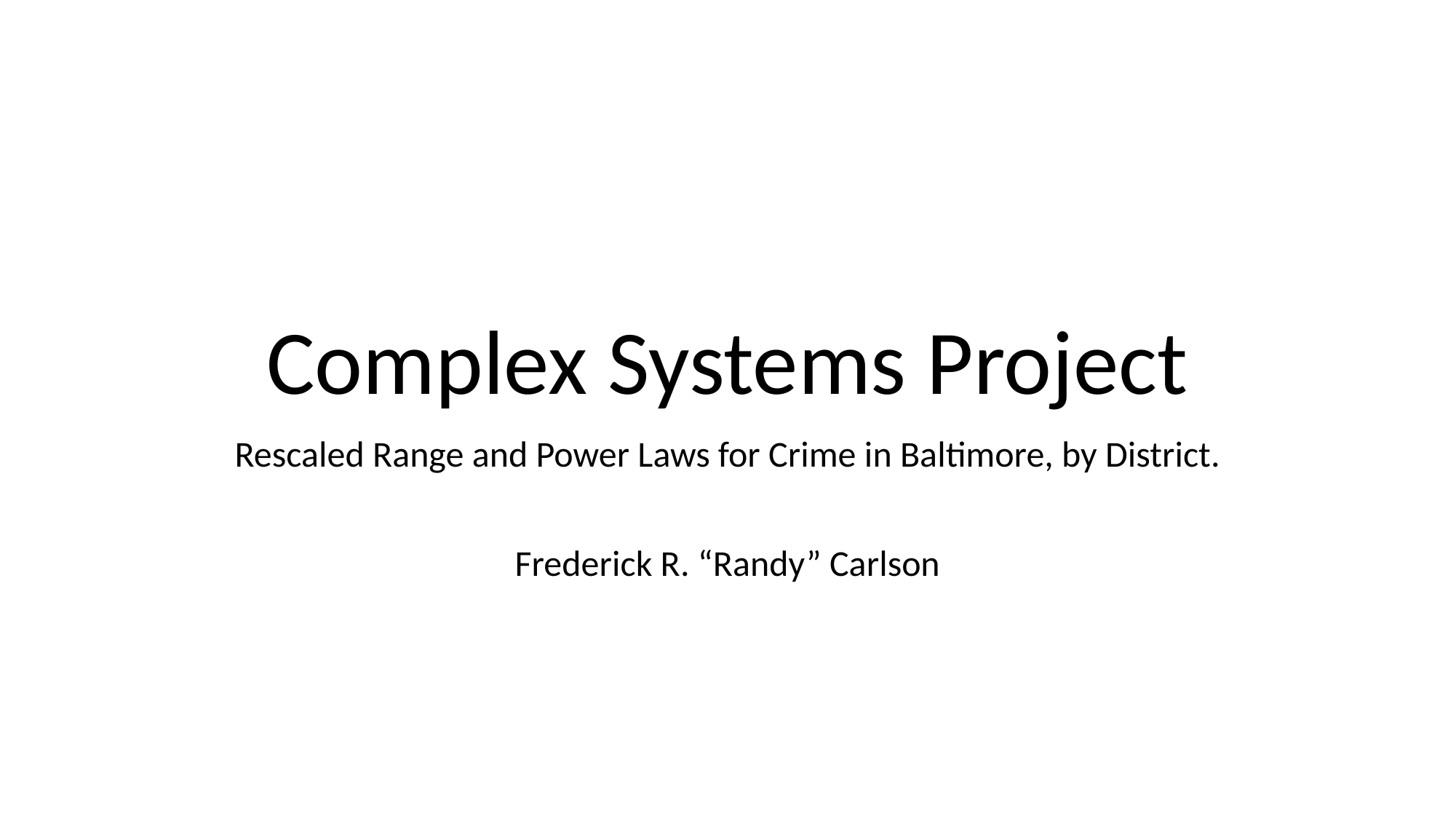

# Complex Systems Project
Rescaled Range and Power Laws for Crime in Baltimore, by District.

Frederick R. “Randy” Carlson